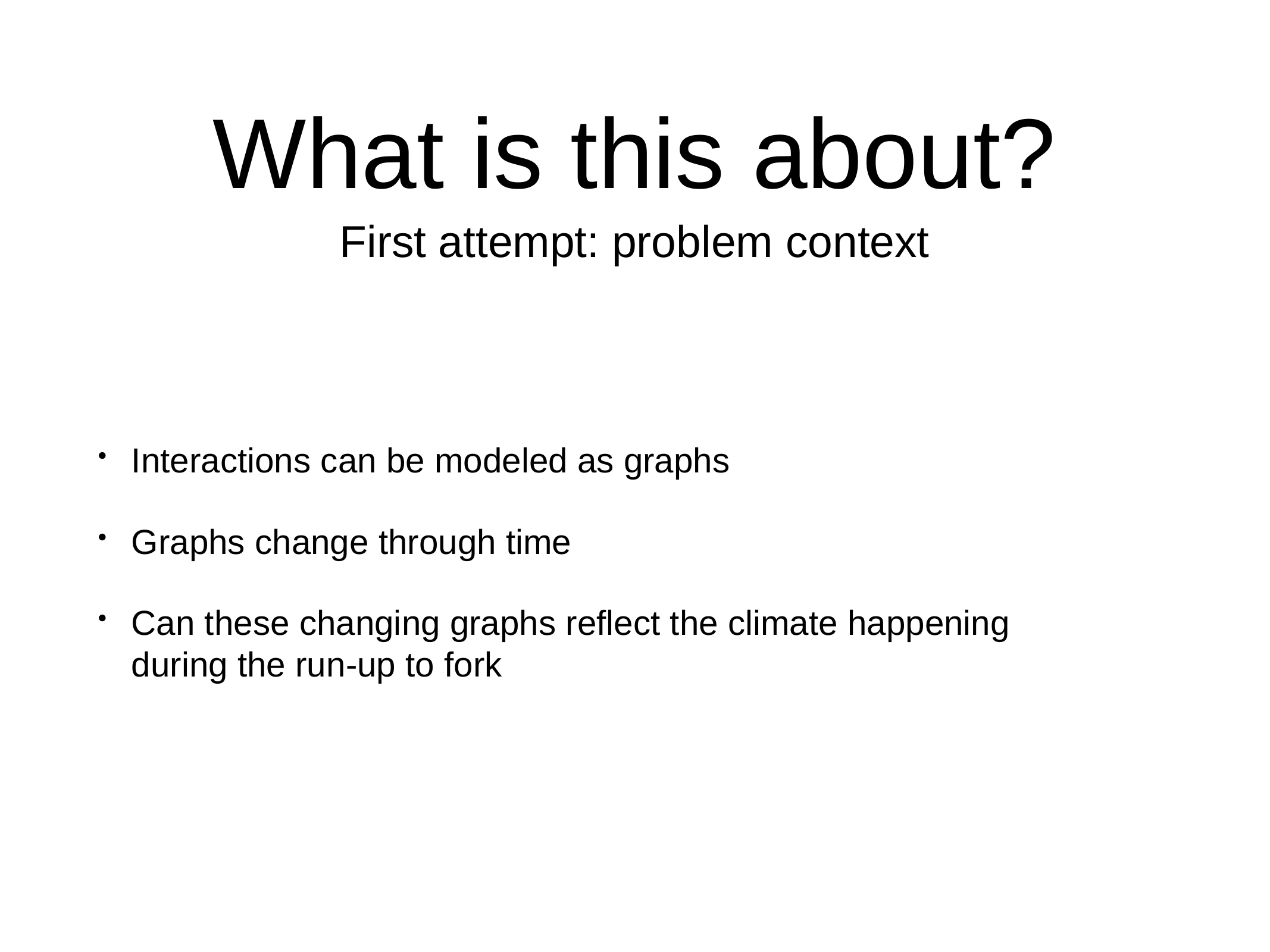

# What is this about?
First attempt: problem context
Interactions can be modeled as graphs
Graphs change through time
Can these changing graphs reflect the climate happening during the run-up to fork
3